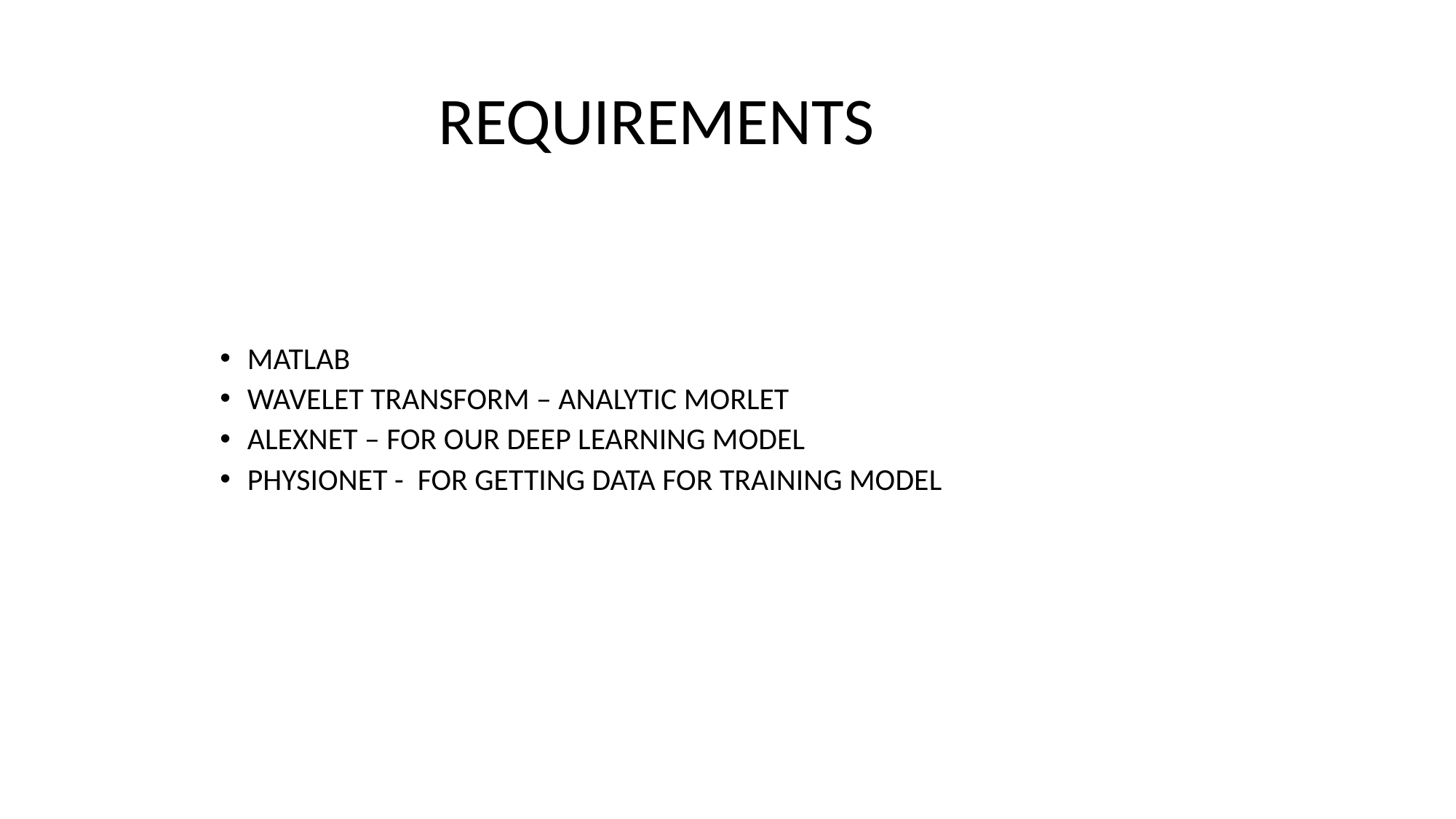

# REQUIREMENTS

MATLAB
WAVELET TRANSFORM – ANALYTIC MORLET
ALEXNET – FOR OUR DEEP LEARNING MODEL
PHYSIONET -  FOR GETTING DATA FOR TRAINING MODEL